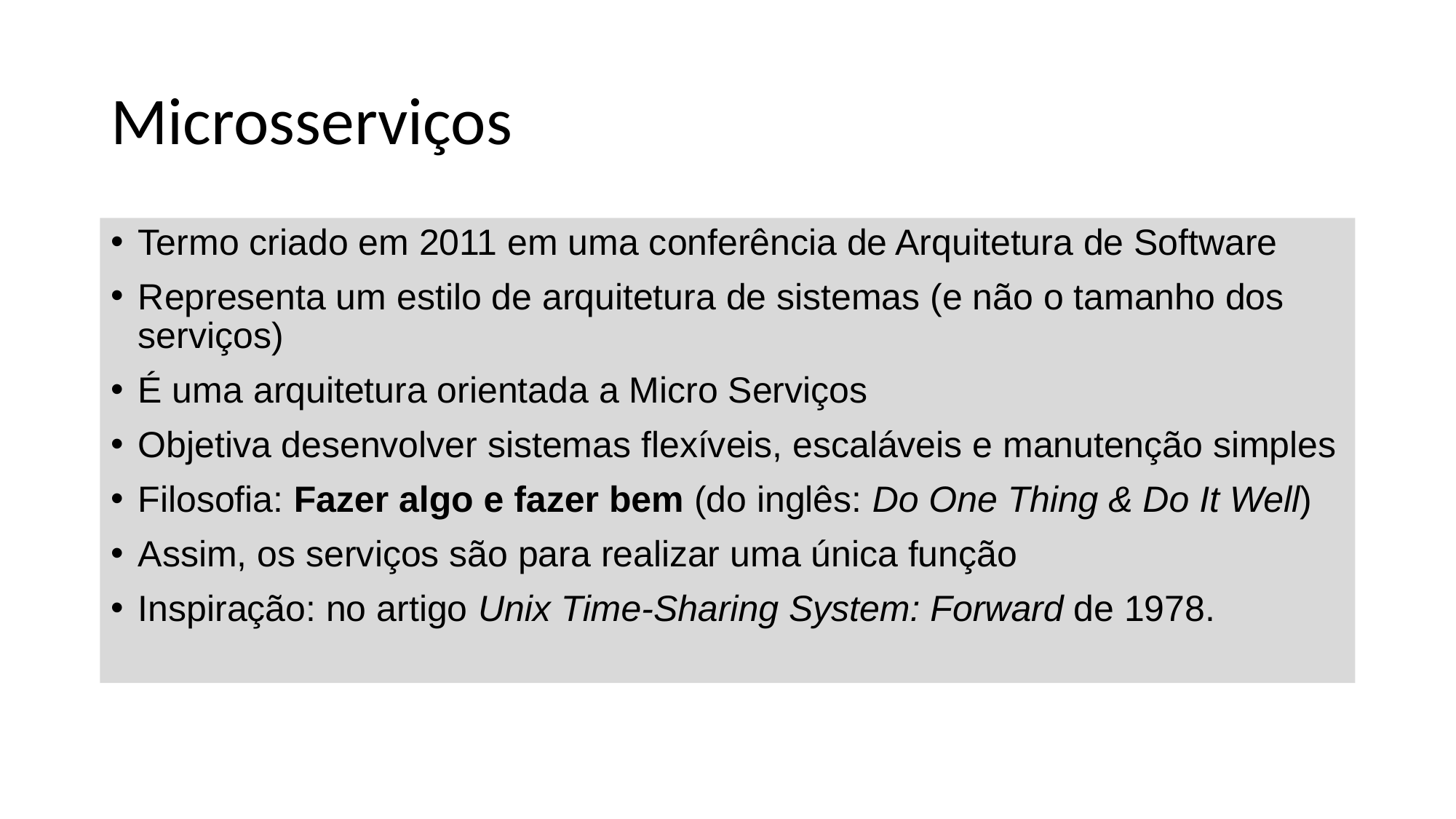

# Microsserviços
Termo criado em 2011 em uma conferência de Arquitetura de Software
Representa um estilo de arquitetura de sistemas (e não o tamanho dos serviços)
É uma arquitetura orientada a Micro Serviços
Objetiva desenvolver sistemas flexíveis, escaláveis e manutenção simples
Filosofia: Fazer algo e fazer bem (do inglês: Do One Thing & Do It Well)
Assim, os serviços são para realizar uma única função
Inspiração: no artigo Unix Time-Sharing System: Forward de 1978.